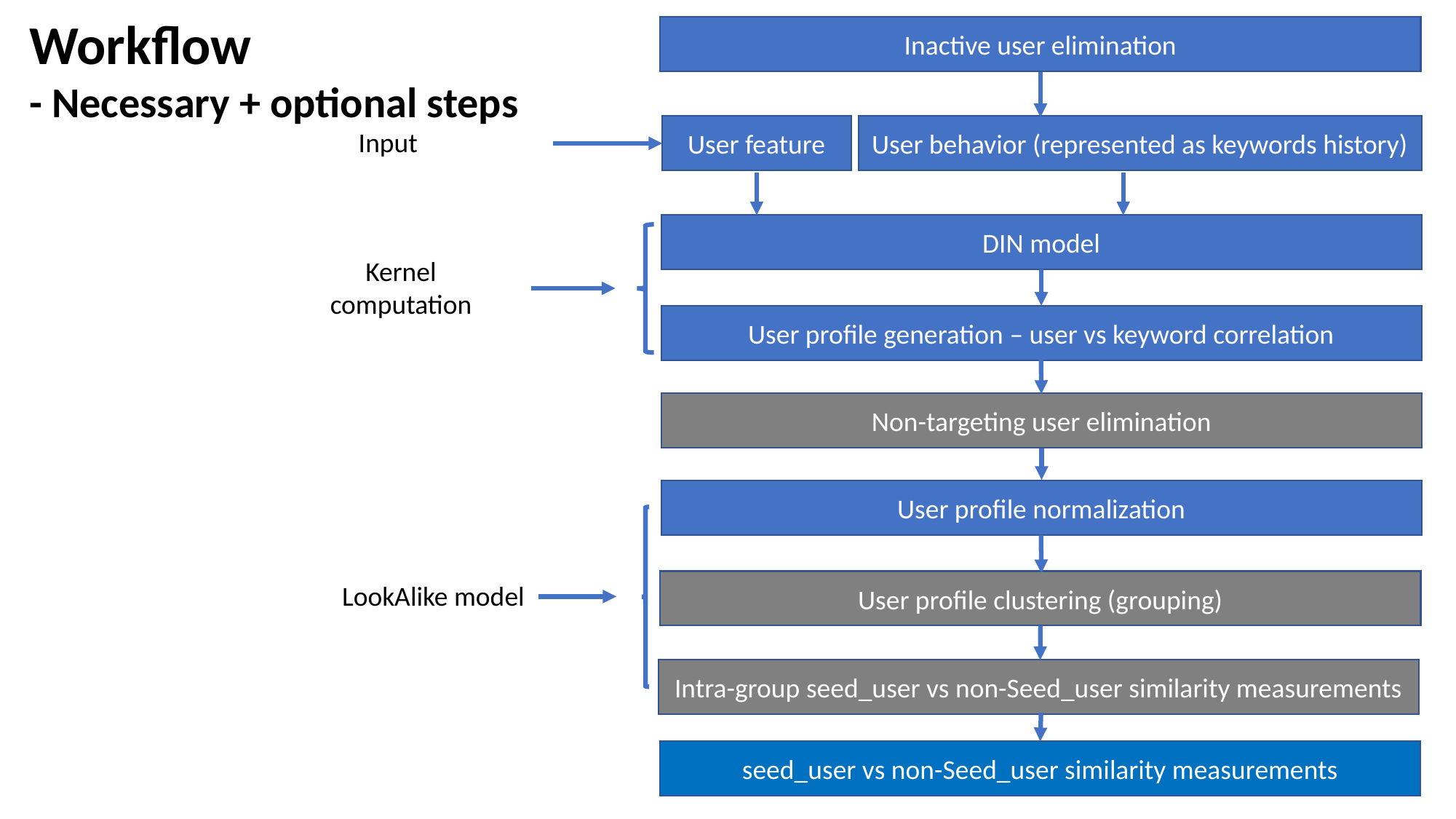

Workflow
- Necessary + optional steps

Inactive user elimination
User feature
User behavior (represented as keywords history)
Input
DIN model

Kernel computation
User profile generation – user vs keyword correlation
Non-targeting user elimination
User profile normalization

User profile clustering (grouping)
LookAlike model
Intra-group seed_user vs non-Seed_user similarity measurements
seed_user vs non-Seed_user similarity measurements